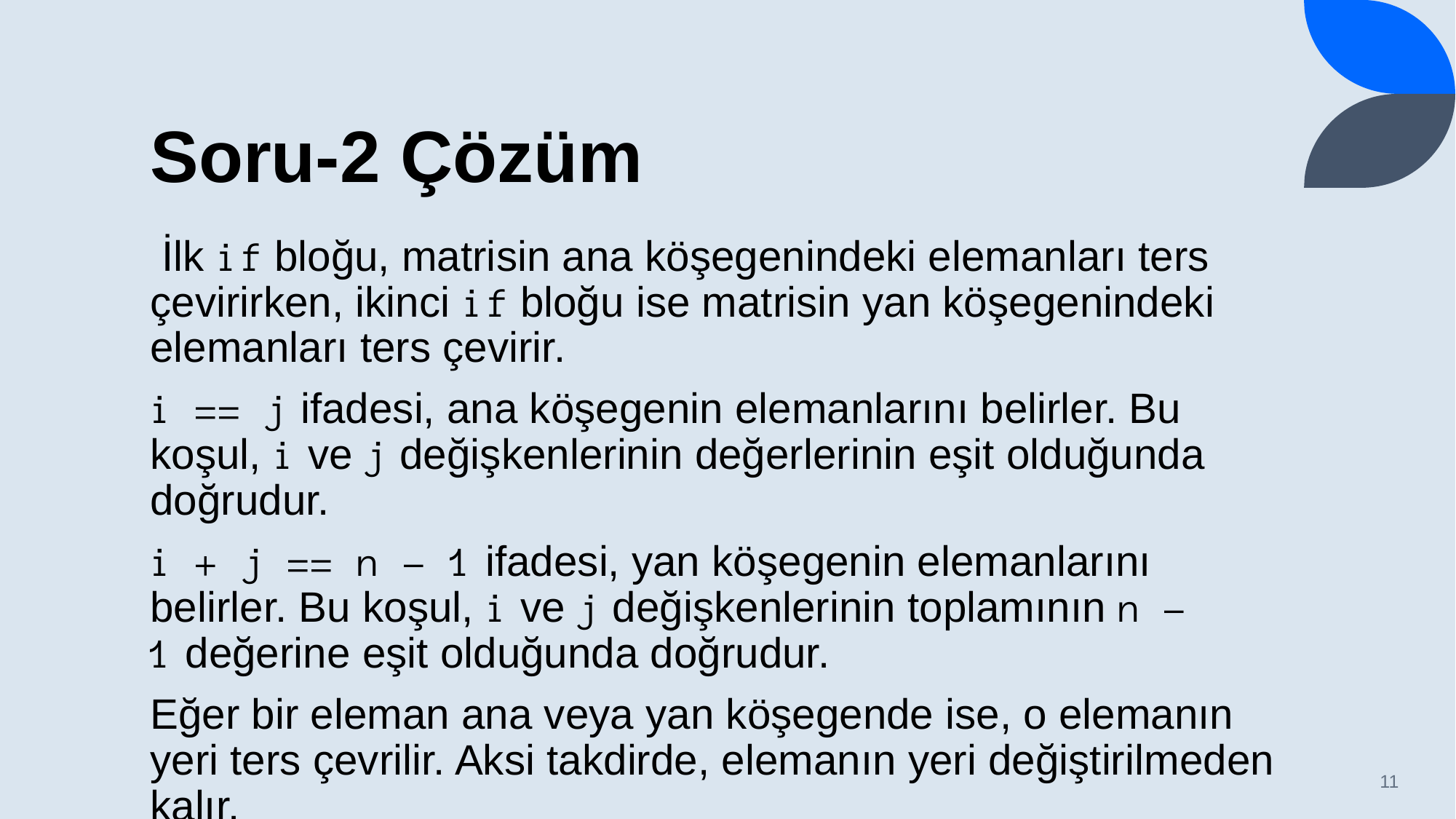

# Soru-2 Çözüm
 İlk if bloğu, matrisin ana köşegenindeki elemanları ters çevirirken, ikinci if bloğu ise matrisin yan köşegenindeki elemanları ters çevirir.
i == j ifadesi, ana köşegenin elemanlarını belirler. Bu koşul, i ve j değişkenlerinin değerlerinin eşit olduğunda doğrudur.
i + j == n - 1 ifadesi, yan köşegenin elemanlarını belirler. Bu koşul, i ve j değişkenlerinin toplamının n - 1 değerine eşit olduğunda doğrudur.
Eğer bir eleman ana veya yan köşegende ise, o elemanın yeri ters çevrilir. Aksi takdirde, elemanın yeri değiştirilmeden kalır.

11